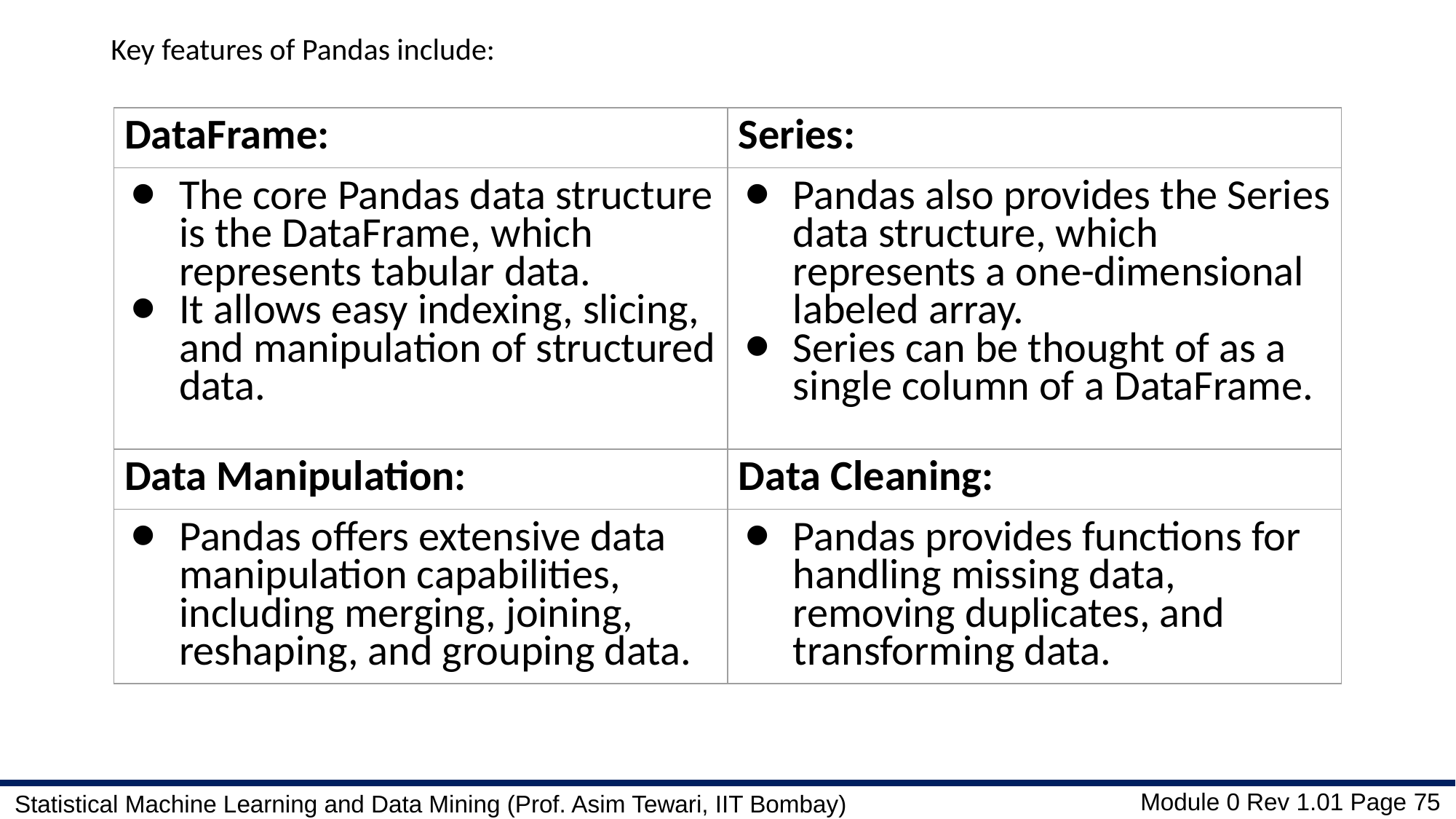

Key features of Pandas include:
| DataFrame: | Series: |
| --- | --- |
| The core Pandas data structure is the DataFrame, which represents tabular data. It allows easy indexing, slicing, and manipulation of structured data. | Pandas also provides the Series data structure, which represents a one-dimensional labeled array. Series can be thought of as a single column of a DataFrame. |
| Data Manipulation: | Data Cleaning: |
| Pandas offers extensive data manipulation capabilities, including merging, joining, reshaping, and grouping data. | Pandas provides functions for handling missing data, removing duplicates, and transforming data. |